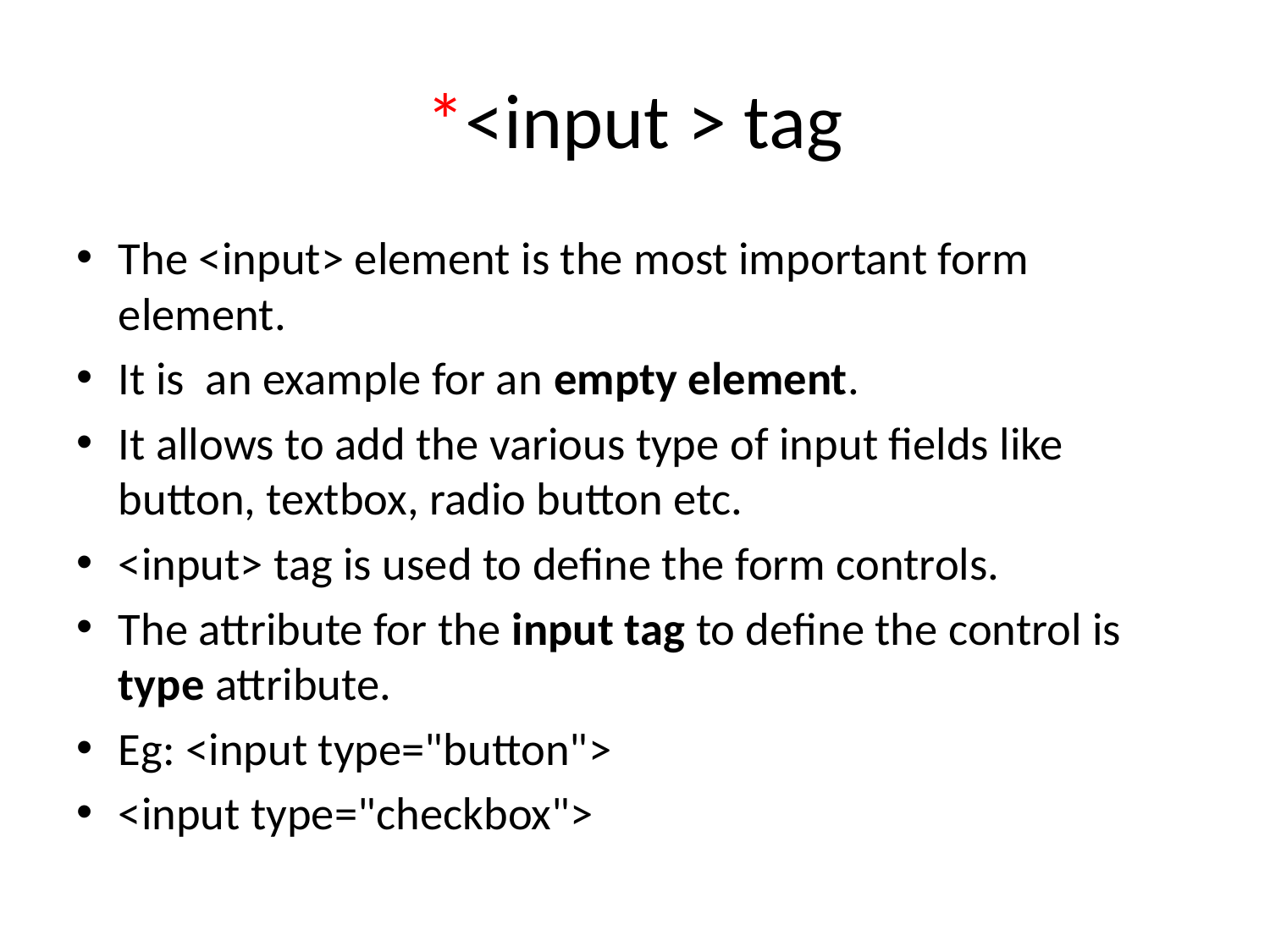

# *<input > tag
The <input> element is the most important form element.
It is  an example for an empty element.
It allows to add the various type of input fields like button, textbox, radio button etc.
<input> tag is used to define the form controls.
The attribute for the input tag to define the control is type attribute.
Eg: <input type="button">
<input type="checkbox">